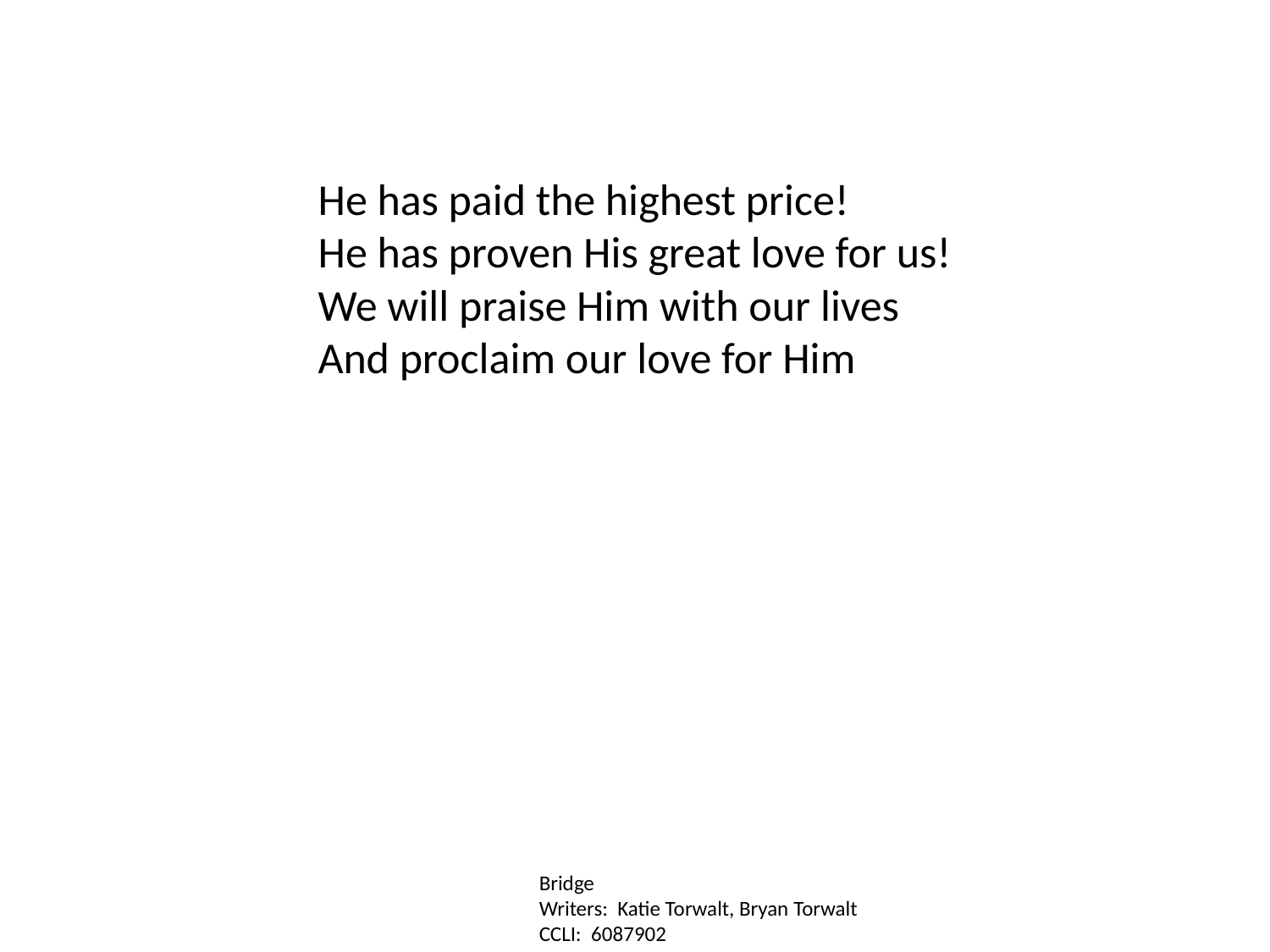

He has paid the highest price!
He has proven His great love for us!
We will praise Him with our lives
And proclaim our love for Him

Bridge
Writers:  Katie Torwalt, Bryan Torwalt
CCLI:  6087902